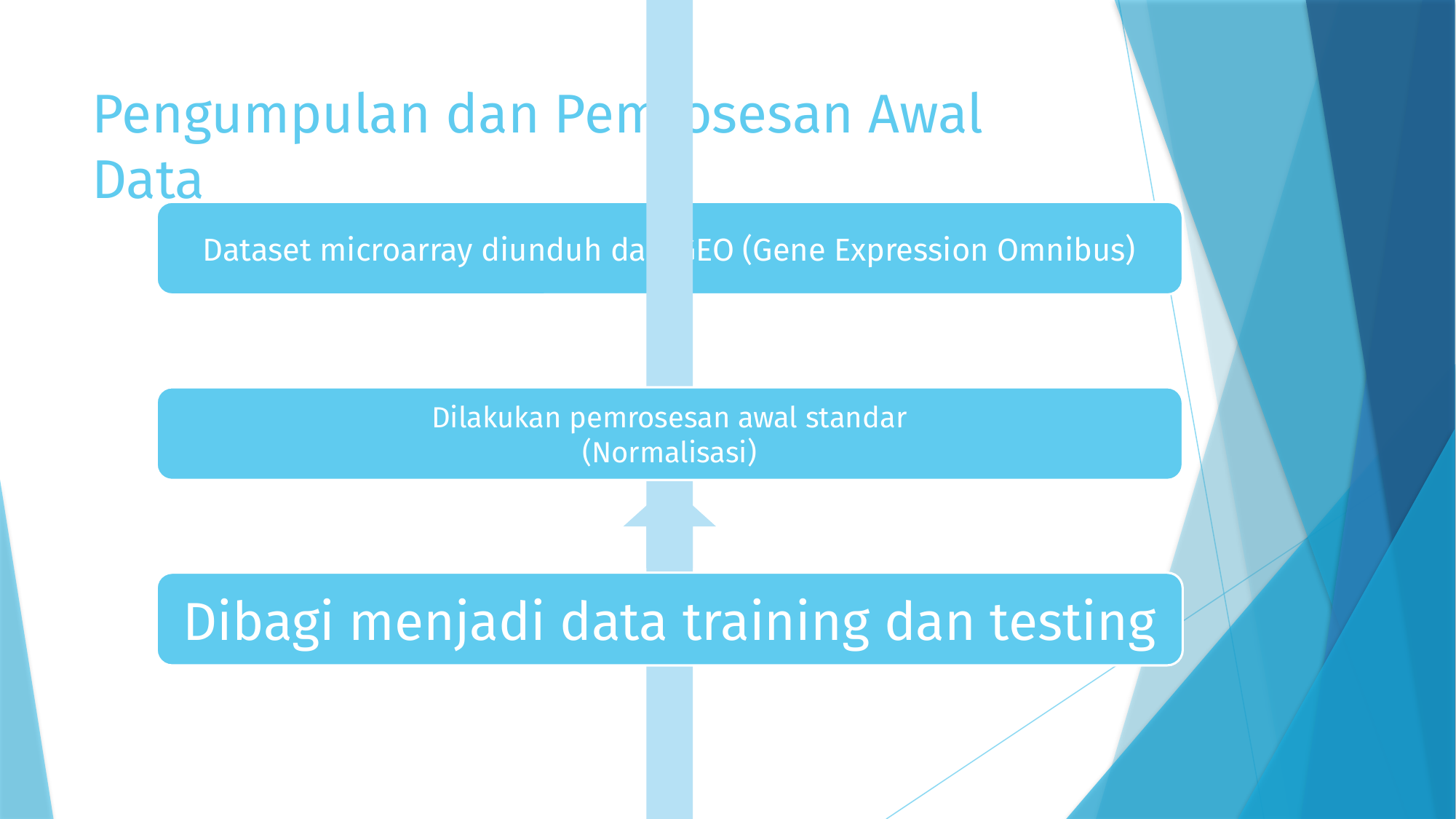

# Pengumpulan dan Pemrosesan Awal Data
Dataset microarray diunduh dari GEO (Gene Expression Omnibus)
Dilakukan pemrosesan awal standar
(Normalisasi)
Dibagi menjadi data training dan testing